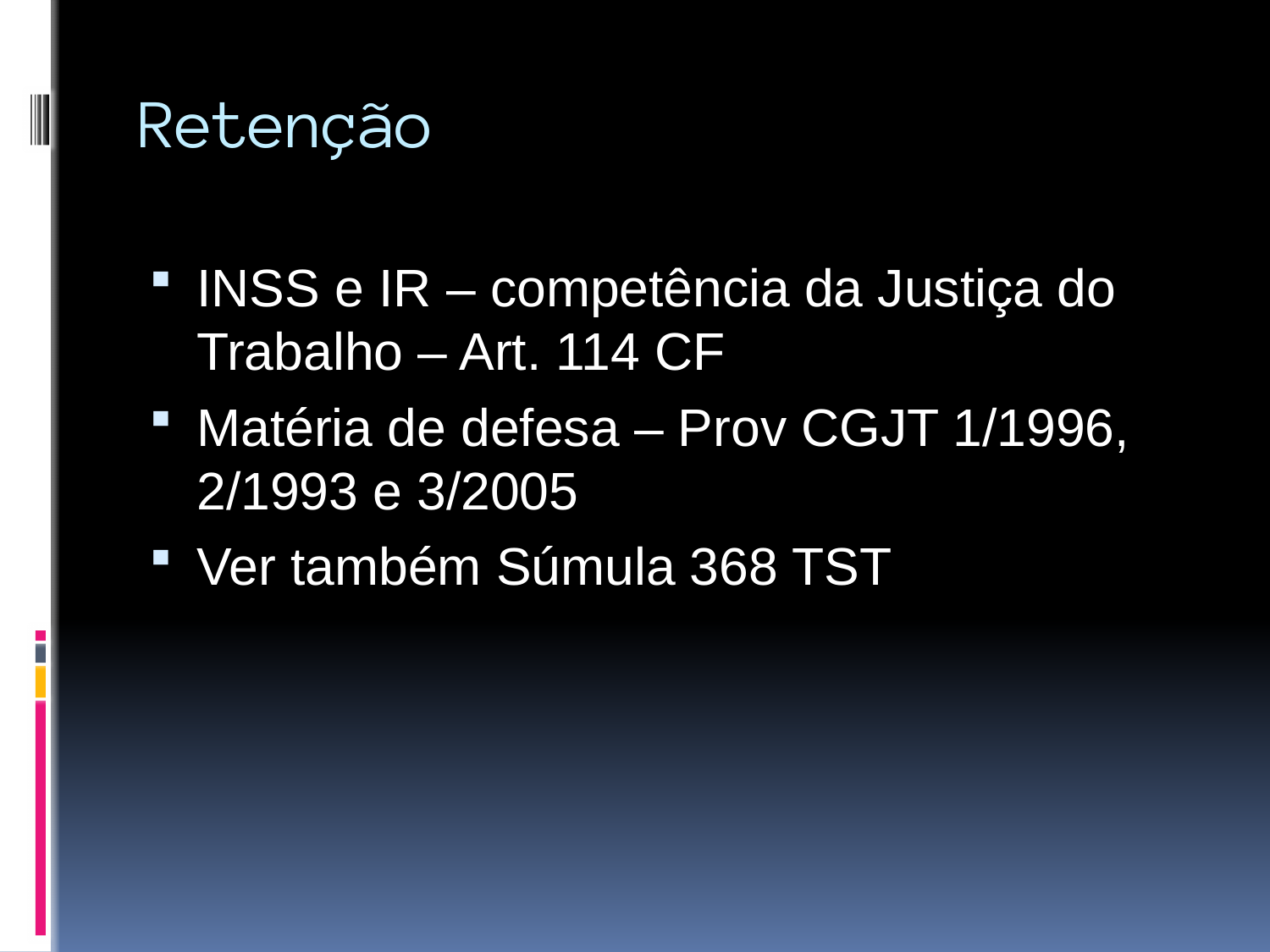

# Retenção
INSS e IR – competência da Justiça do Trabalho – Art. 114 CF
Matéria de defesa – Prov CGJT 1/1996, 2/1993 e 3/2005
Ver também Súmula 368 TST